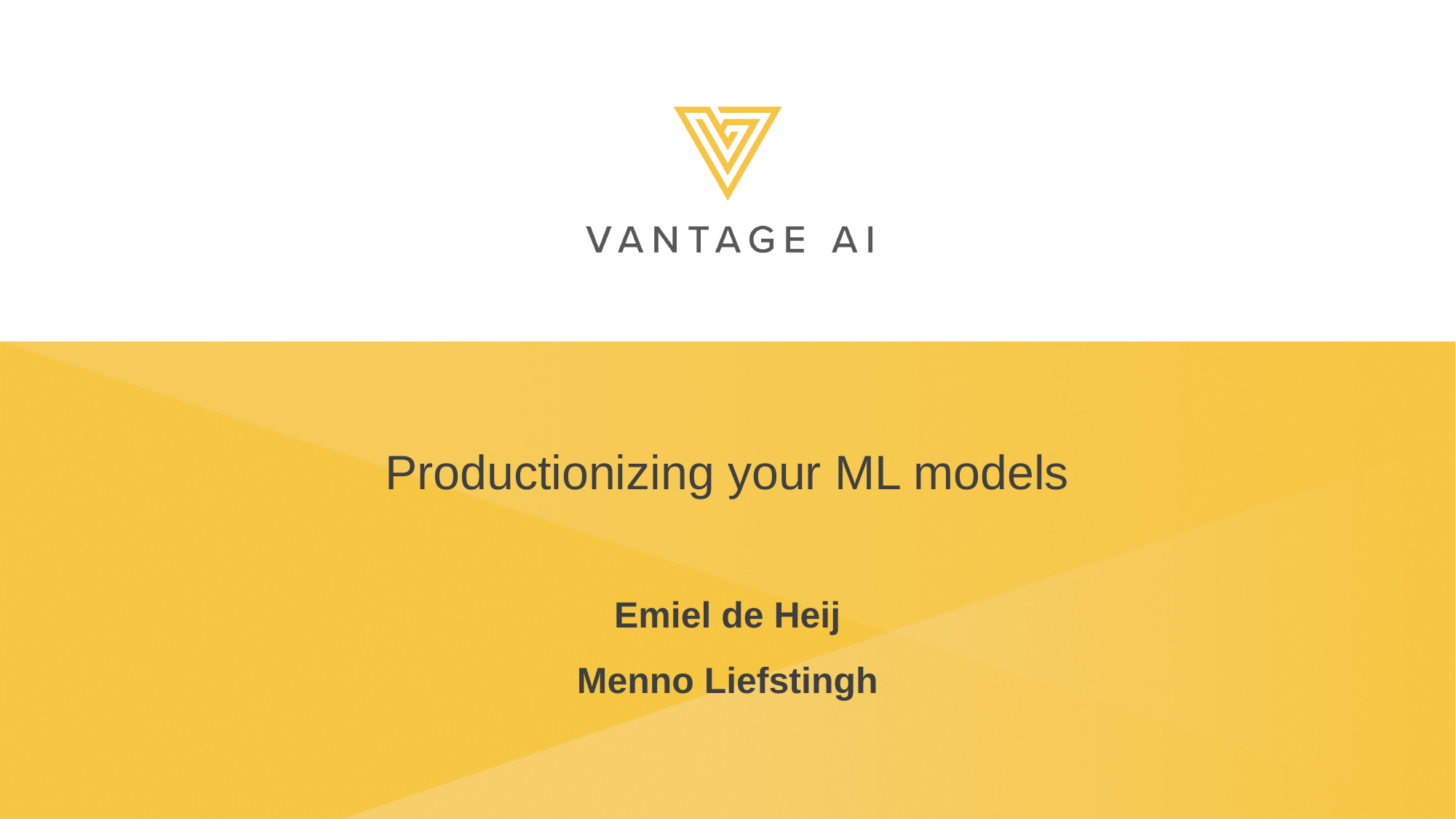

# Productionizing your ML models
Emiel de Heij
Menno Liefstingh